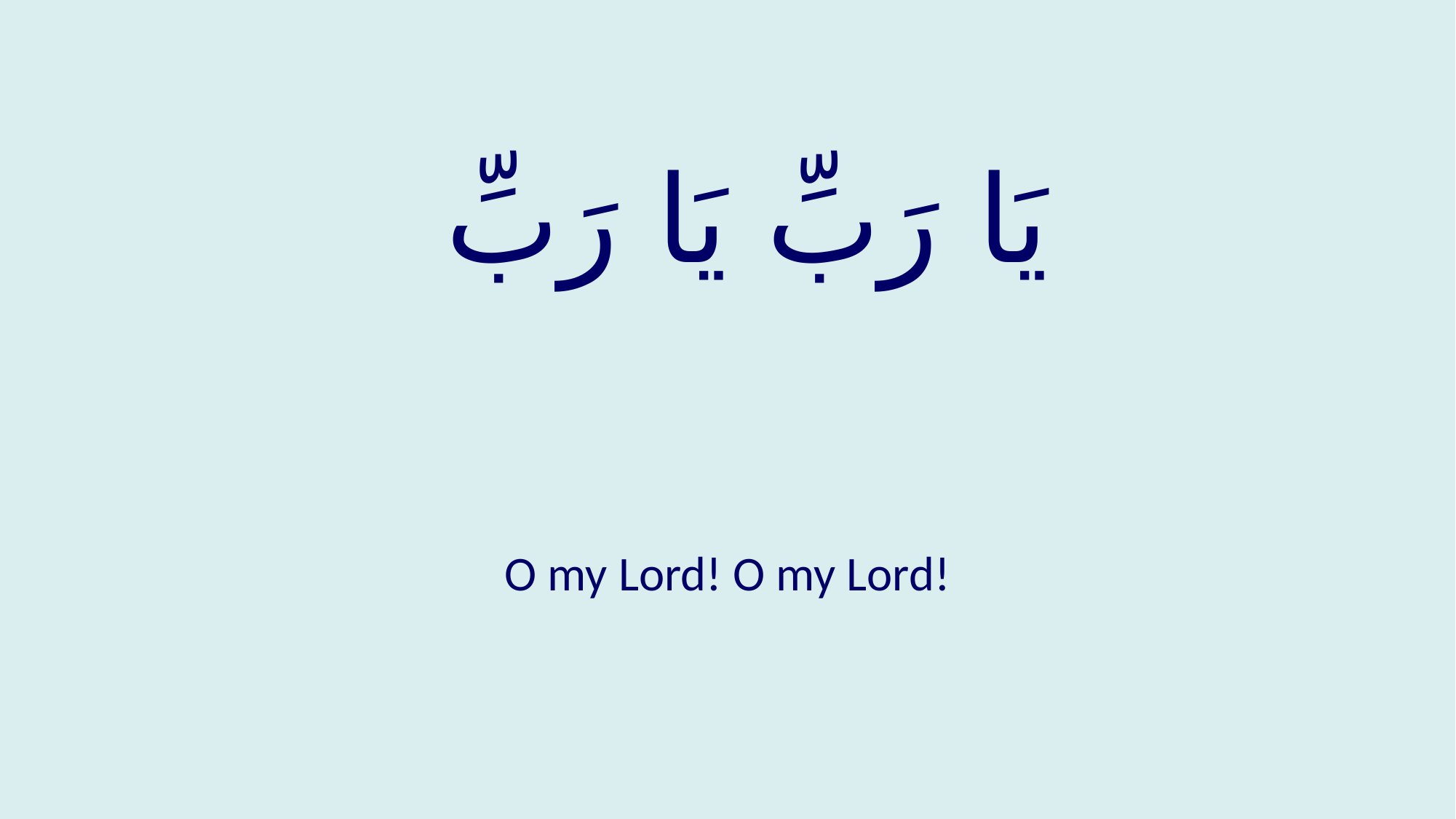

# یَا رَبِّ یَا رَبِّ
O my Lord! O my Lord!